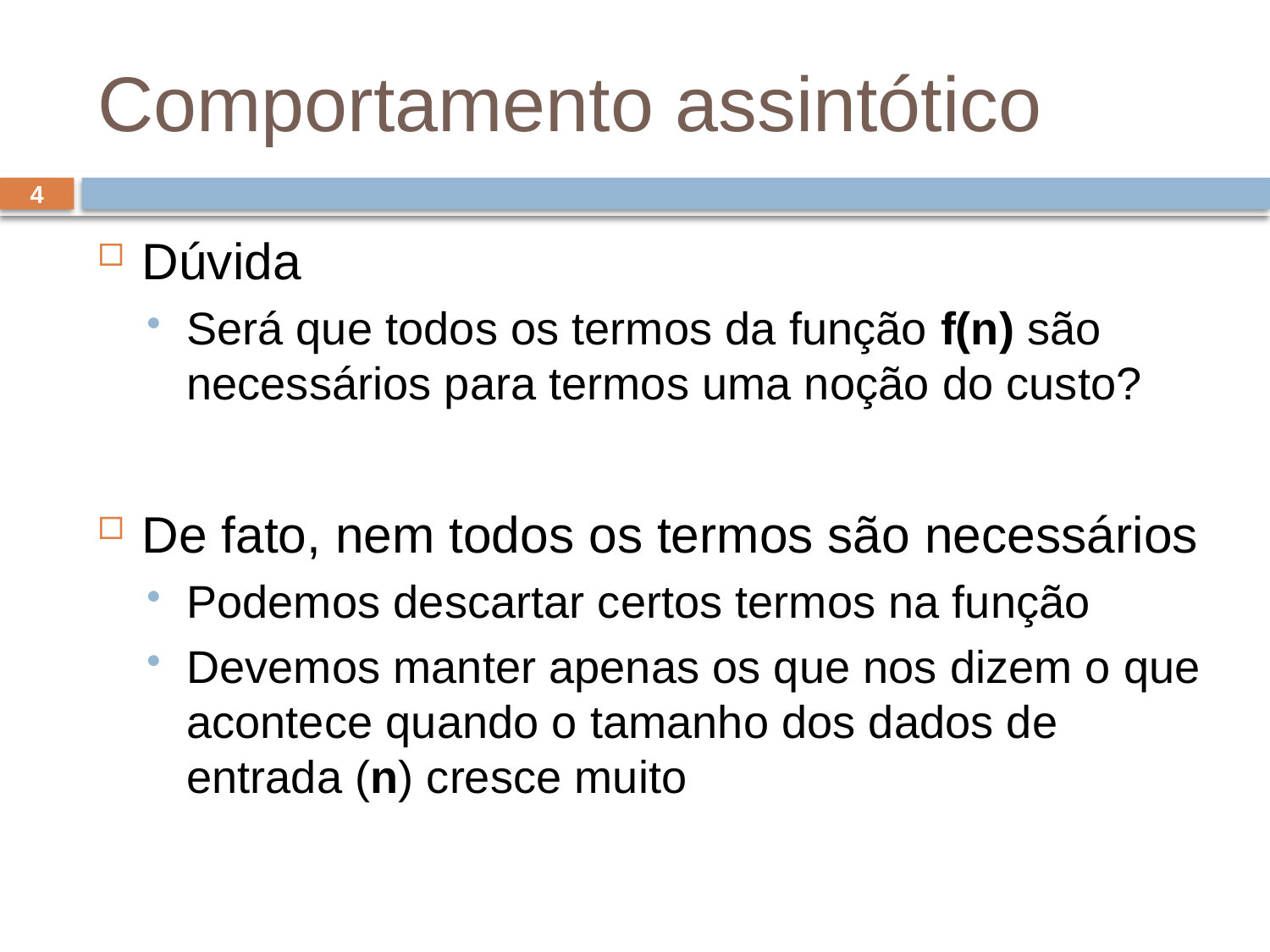

# Comportamento assintótico
4
Dúvida
Será que todos os termos da função f(n) são necessários para termos uma noção do custo?

De fato, nem todos os termos são necessários
Podemos descartar certos termos na função
Devemos manter apenas os que nos dizem o que acontece quando o tamanho dos dados de entrada (n) cresce muito